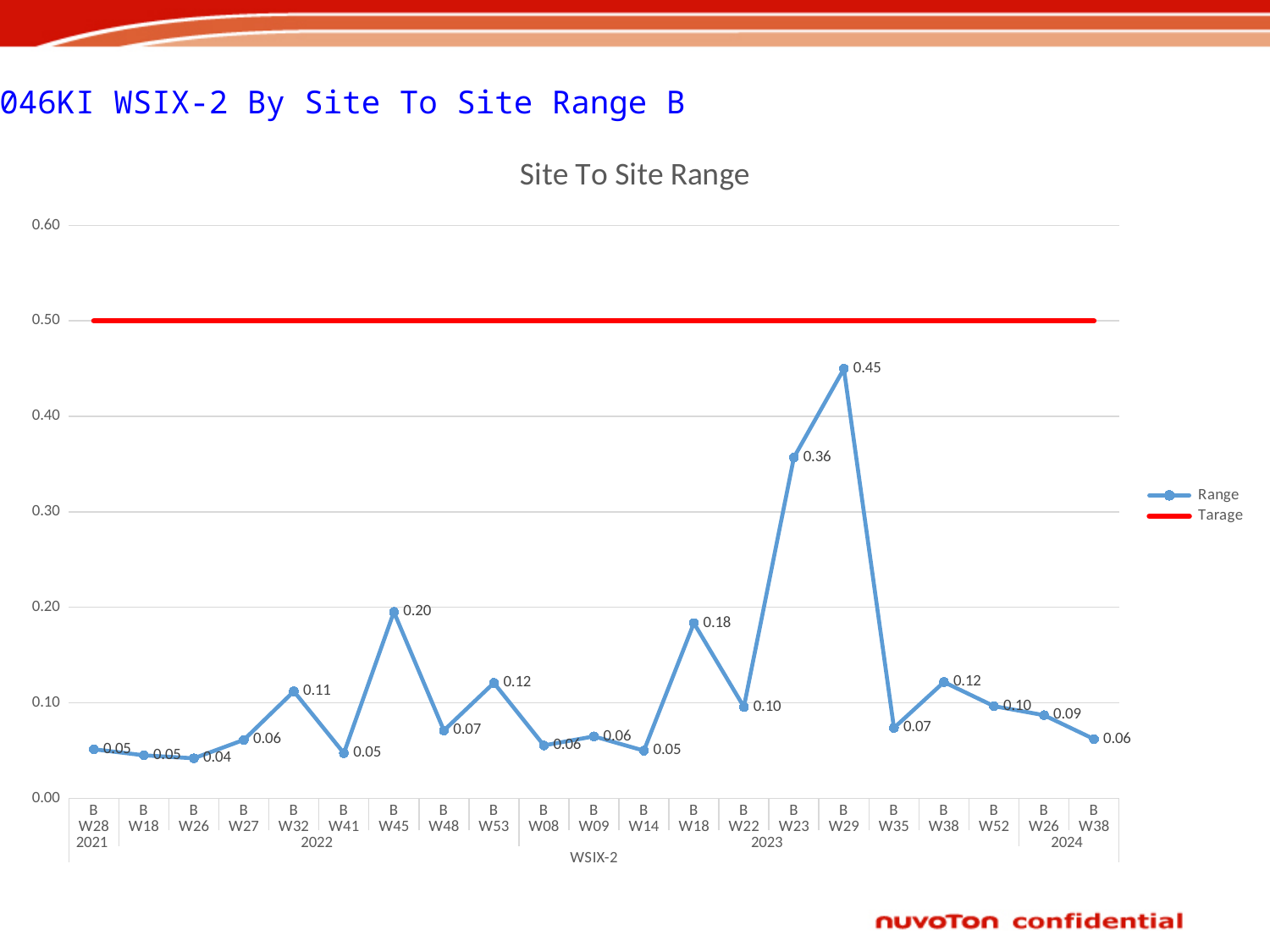

G046KI WSIX-2 By Site To Site Range B

### Chart: Site To Site Range

| Category |  Range |  Tarage  |
|---|---|---|
| B | 0.05133333333333331 | 0.5 |
| B | 0.045000000000000075 | 0.5 |
| B | 0.04183333333333339 | 0.5 |
| B | 0.06116666666666667 | 0.5 |
| B | 0.11199999999999981 | 0.5 |
| B | 0.04716666666666658 | 0.5 |
| B | 0.19516666666666657 | 0.5 |
| B | 0.07100000000000002 | 0.5 |
| B | 0.12083333333333342 | 0.5 |
| B | 0.05533333333333316 | 0.5 |
| B | 0.06483333333333352 | 0.5 |
| B | 0.04983333333333325 | 0.5 |
| B | 0.18350000000000014 | 0.5 |
| B | 0.09566666666666694 | 0.5 |
| B | 0.35700000000000004 | 0.5 |
| B | 0.4498333333333333 | 0.5 |
| B | 0.07366666666666655 | 0.5 |
| B | 0.12166666666666674 | 0.5 |
| B | 0.09649999999999996 | 0.5 |
| B | 0.08699999999999974 | 0.5 |
| B | 0.06199999999999969 | 0.5 |